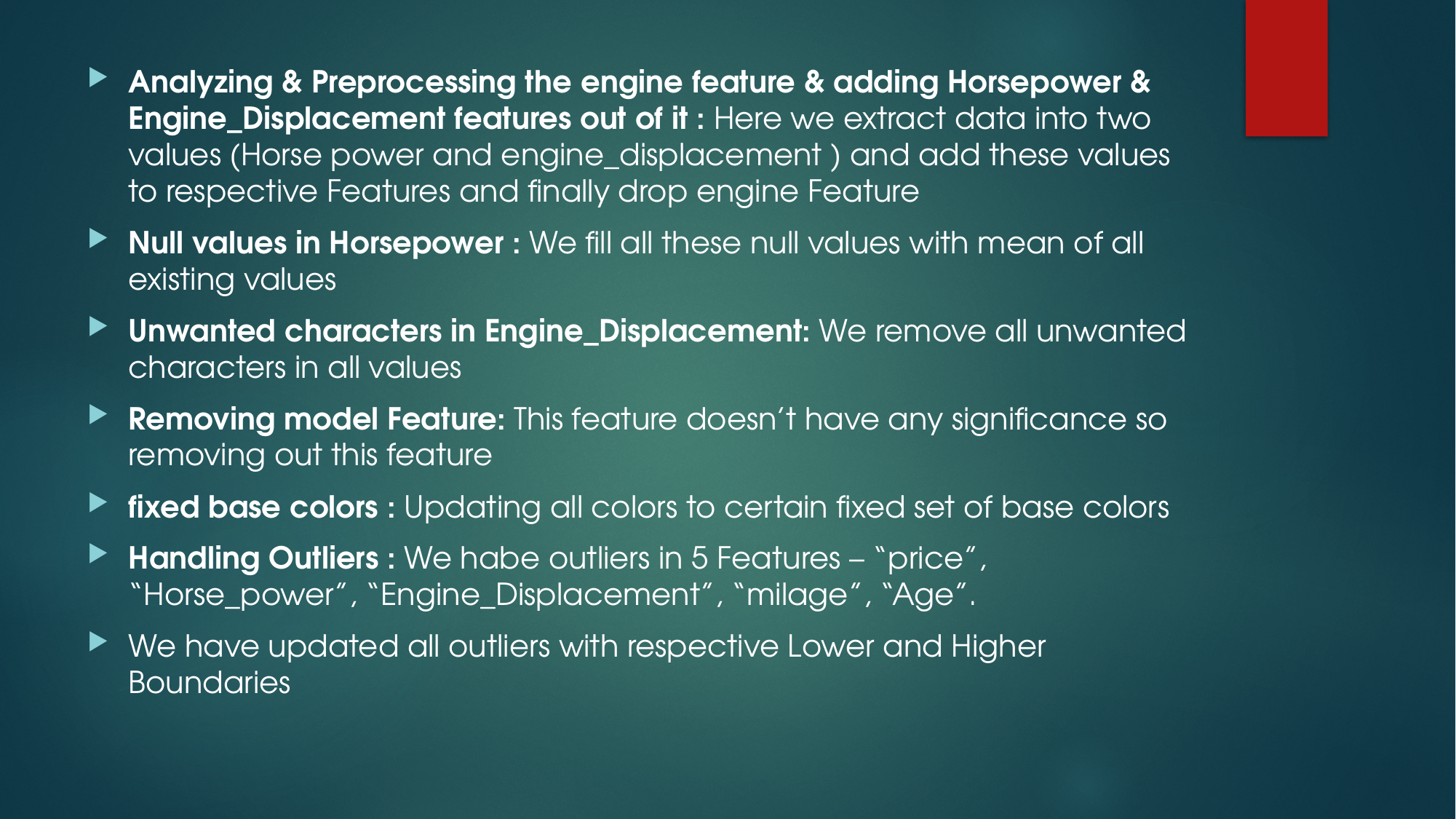

Analyzing & Preprocessing the engine feature & adding Horsepower & Engine_Displacement features out of it : Here we extract data into two values (Horse power and engine_displacement ) and add these values to respective Features and finally drop engine Feature
Null values in Horsepower : We fill all these null values with mean of all existing values
Unwanted characters in Engine_Displacement: We remove all unwanted characters in all values
Removing model Feature: This feature doesn’t have any significance so removing out this feature
fixed base colors : Updating all colors to certain fixed set of base colors
Handling Outliers : We habe outliers in 5 Features – “price”, “Horse_power”, “Engine_Displacement”, “milage”, “Age”.
We have updated all outliers with respective Lower and Higher Boundaries